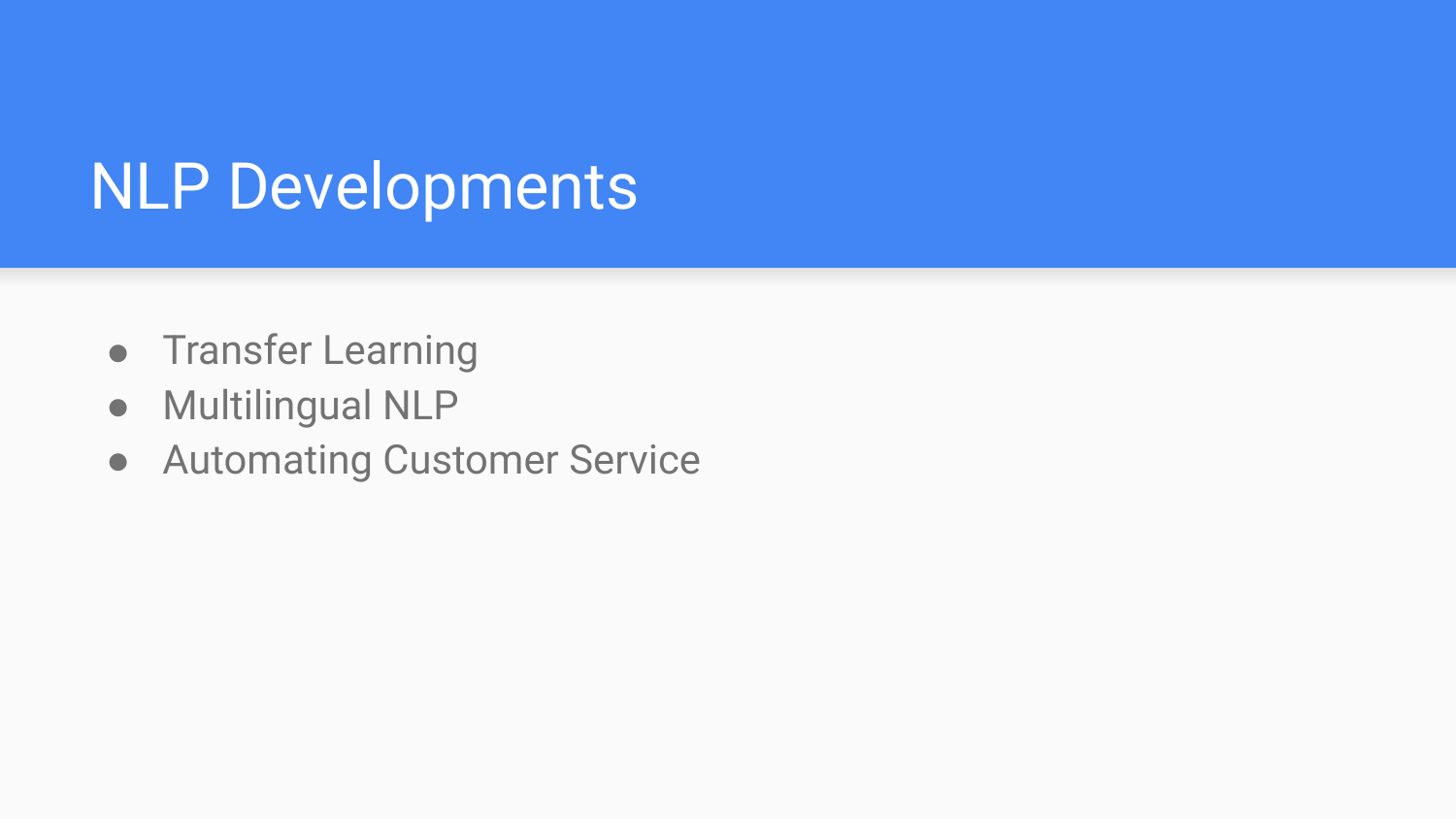

# NLP Developments
Transfer Learning
Multilingual NLP
Automating Customer Service